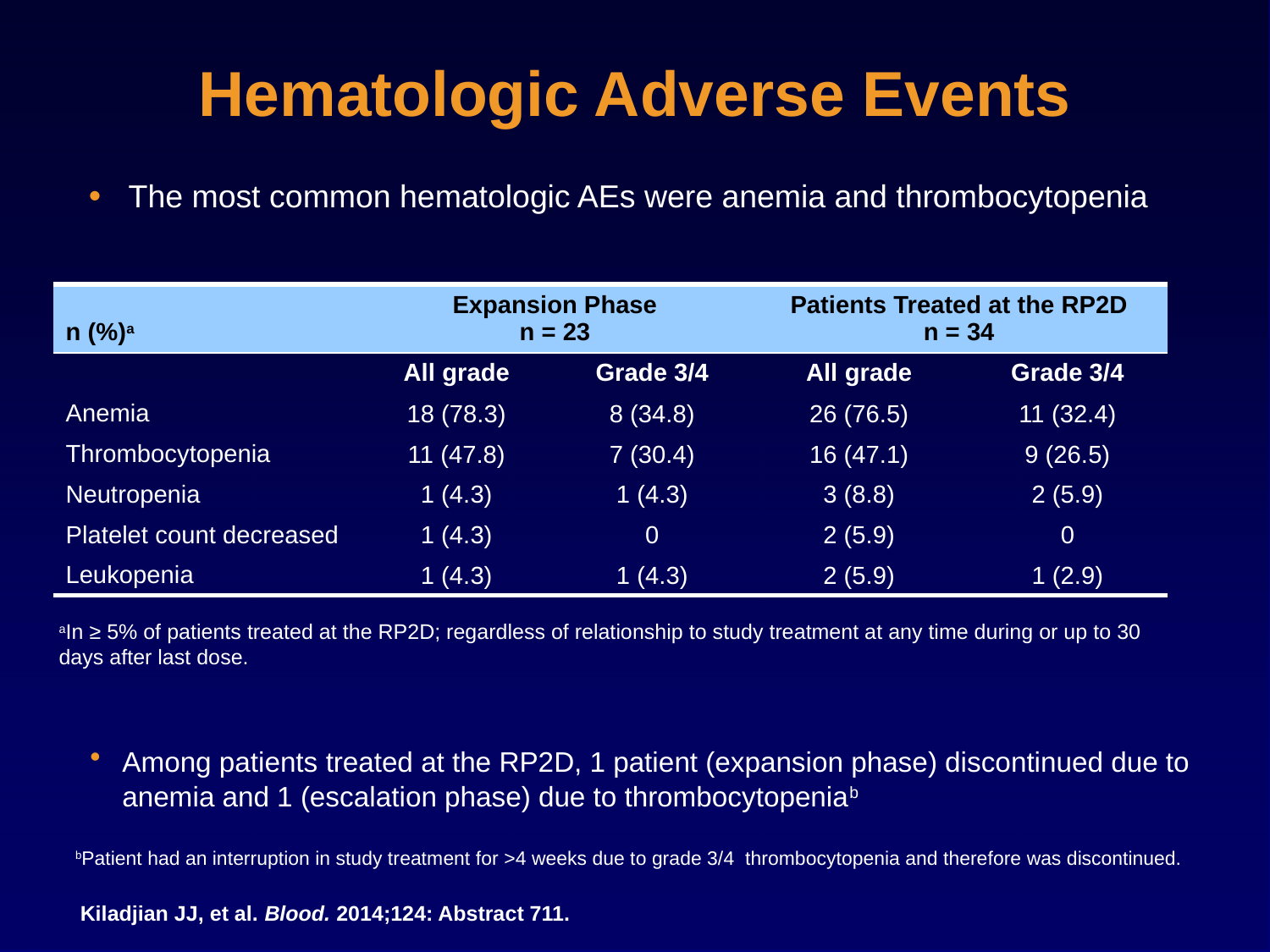

# Hematologic Adverse Events
The most common hematologic AEs were anemia and thrombocytopenia
| n (%)a | Expansion Phase n = 23 |  | Patients Treated at the RP2D n = 34 |  |
| --- | --- | --- | --- | --- |
|  | All grade | Grade 3/4 | All grade | Grade 3/4 |
| Anemia | 18 (78.3) | 8 (34.8) | 26 (76.5) | 11 (32.4) |
| Thrombocytopenia | 11 (47.8) | 7 (30.4) | 16 (47.1) | 9 (26.5) |
| Neutropenia | 1 (4.3) | 1 (4.3) | 3 (8.8) | 2 (5.9) |
| Platelet count decreased | 1 (4.3) | 0 | 2 (5.9) | 0 |
| Leukopenia | 1 (4.3) | 1 (4.3) | 2 (5.9) | 1 (2.9) |
aIn ≥ 5% of patients treated at the RP2D; regardless of relationship to study treatment at any time during or up to 30 days after last dose.
Among patients treated at the RP2D, 1 patient (expansion phase) discontinued due to anemia and 1 (escalation phase) due to thrombocytopeniab
bPatient had an interruption in study treatment for >4 weeks due to grade 3/4  thrombocytopenia and therefore was discontinued.
Kiladjian JJ, et al. Blood. 2014;124: Abstract 711.